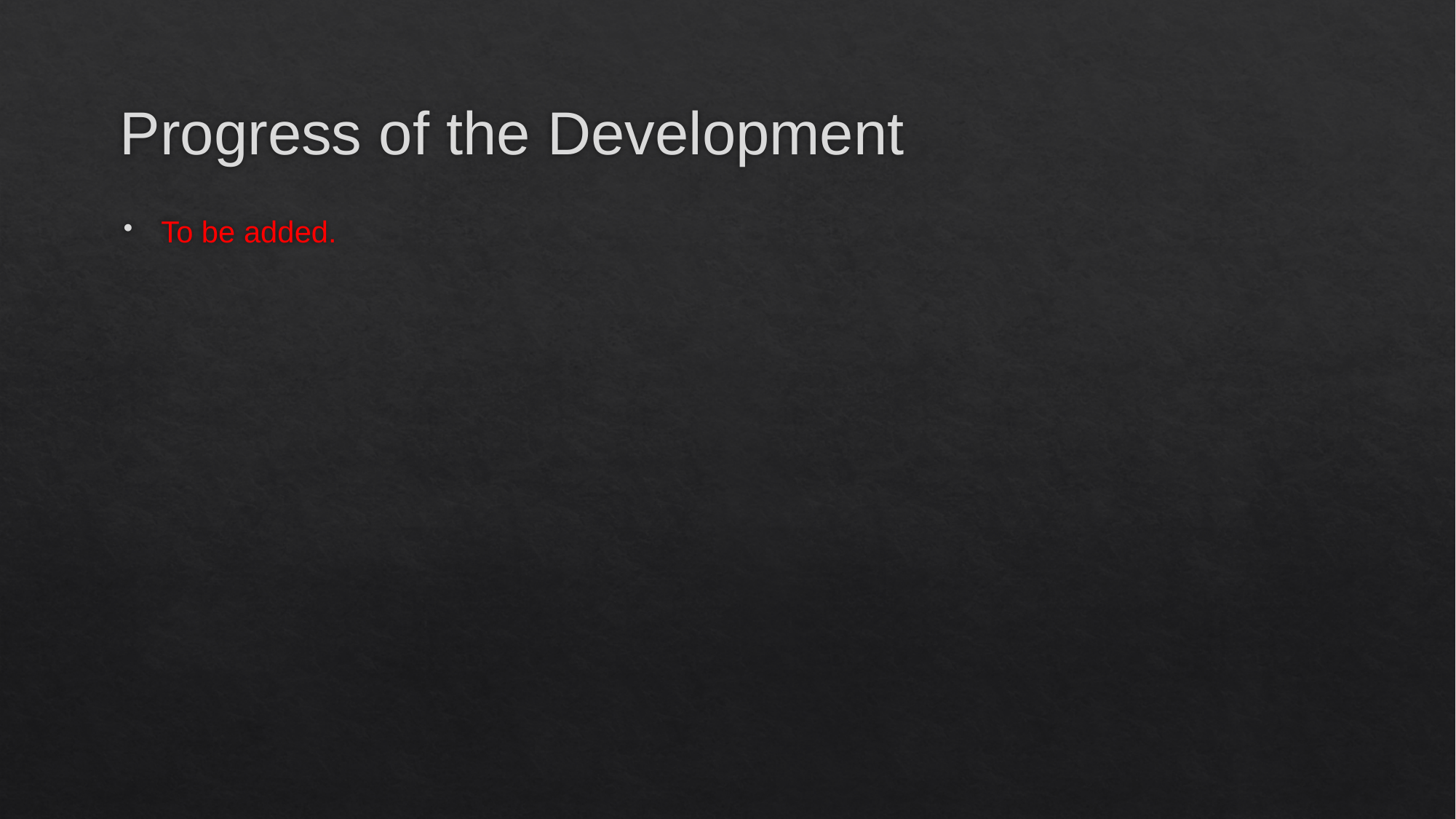

# Progress of the Development
To be added.